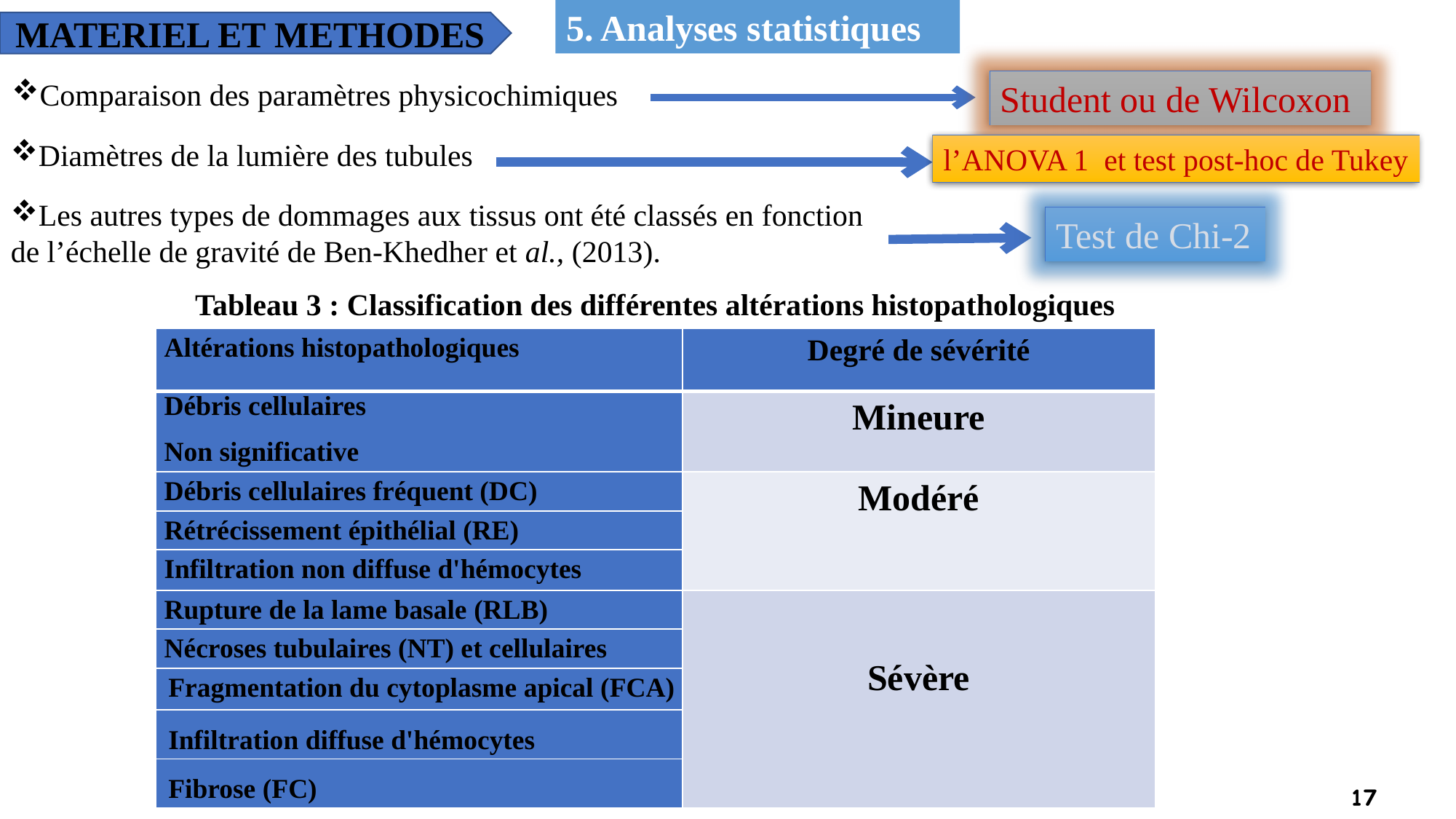

5. Analyses statistiques
MATERIEL ET METHODES
Comparaison des paramètres physicochimiques
Student ou de Wilcoxon
Diamètres de la lumière des tubules
l’ANOVA 1  et test post-hoc de Tukey
Les autres types de dommages aux tissus ont été classés en fonction de l’échelle de gravité de Ben-Khedher et al., (2013).
Test de Chi-2
Tableau 3 : Classification des différentes altérations histopathologiques
| Altérations histopathologiques | Degré de sévérité |
| --- | --- |
| Débris cellulaires Non significative | Mineure |
| Débris cellulaires fréquent (DC) | Modéré |
| Rétrécissement épithélial (RE) |  |
| Infiltration non diffuse d'hémocytes |  |
| Rupture de la lame basale (RLB) | Sévère |
| Nécroses tubulaires (NT) et cellulaires |  |
| Fragmentation du cytoplasme apical (FCA) |  |
| Infiltration diffuse d'hémocytes |  |
| Fibrose (FC) |  |
17